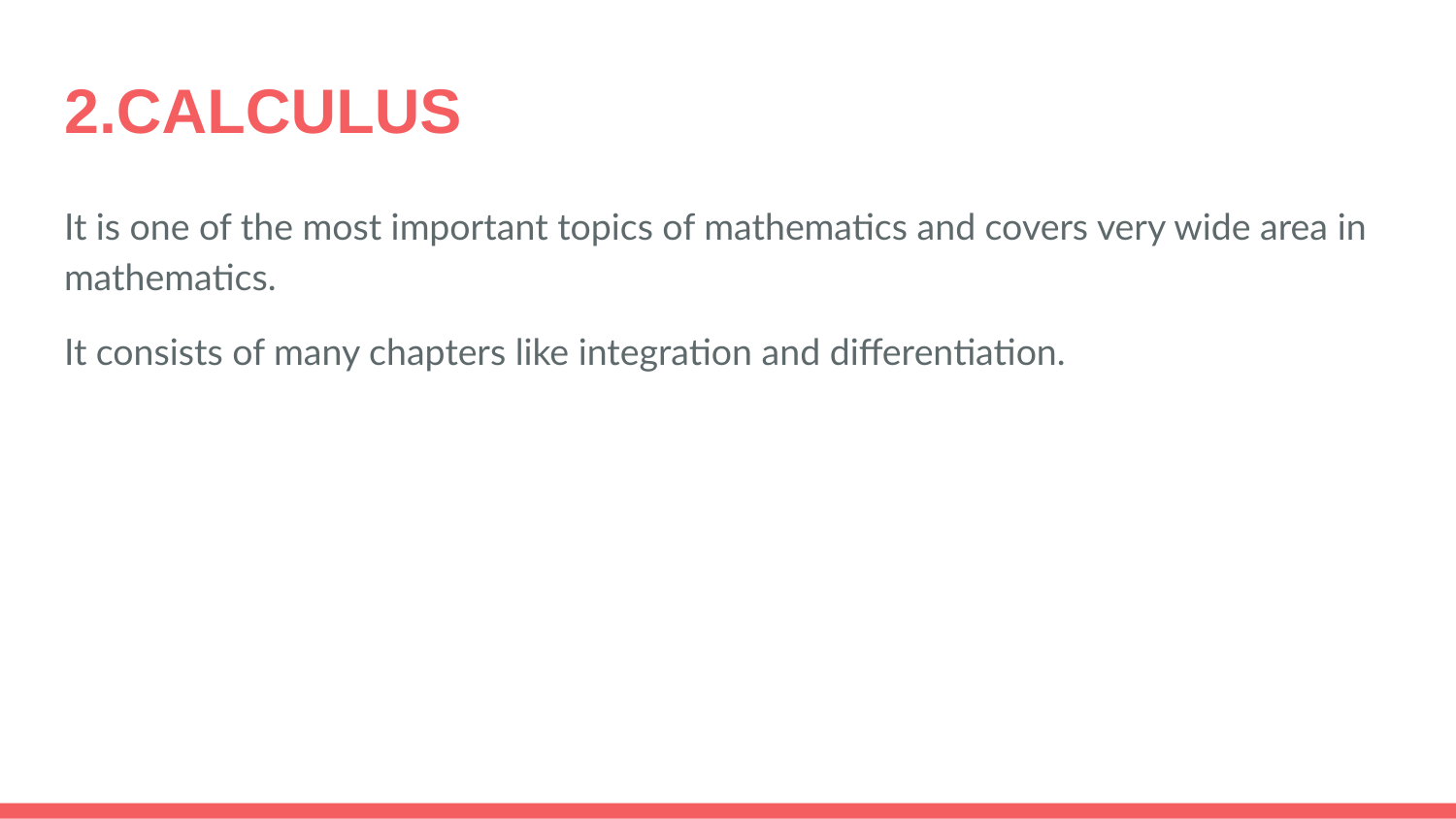

# 2.CALCULUS
It is one of the most important topics of mathematics and covers very wide area in mathematics.
It consists of many chapters like integration and differentiation.